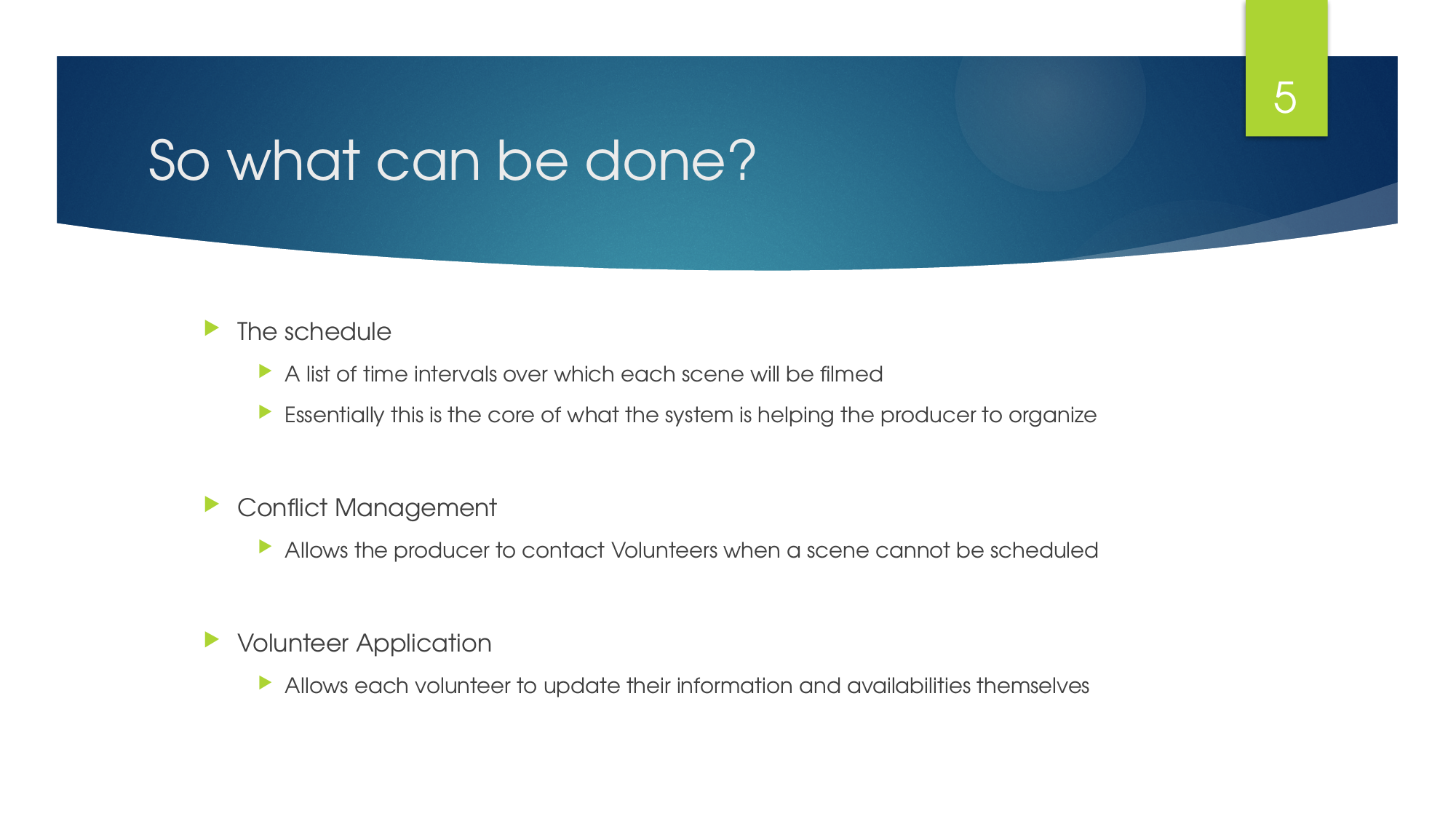

5
# So what can be done?
The schedule
A list of time intervals over which each scene will be filmed
Essentially this is the core of what the system is helping the producer to organize

Conflict Management
Allows the producer to contact Volunteers when a scene cannot be scheduled

Volunteer Application
Allows each volunteer to update their information and availabilities themselves